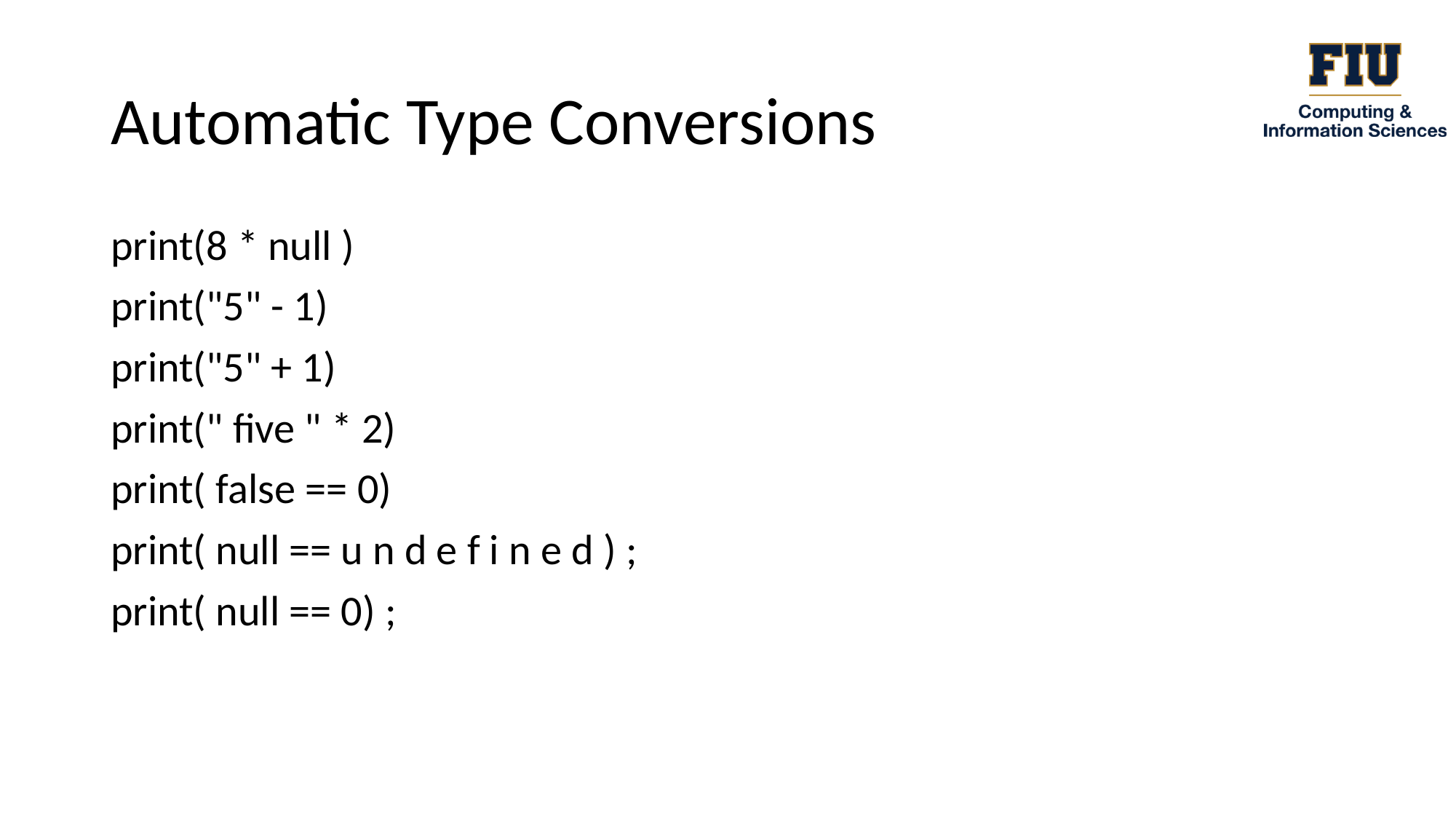

# Automatic Type Conversions
print(8 * null )
print("5" - 1)
print("5" + 1)
print(" five " * 2)
print( false == 0)
print( null == u n d e f i n e d ) ;
print( null == 0) ;